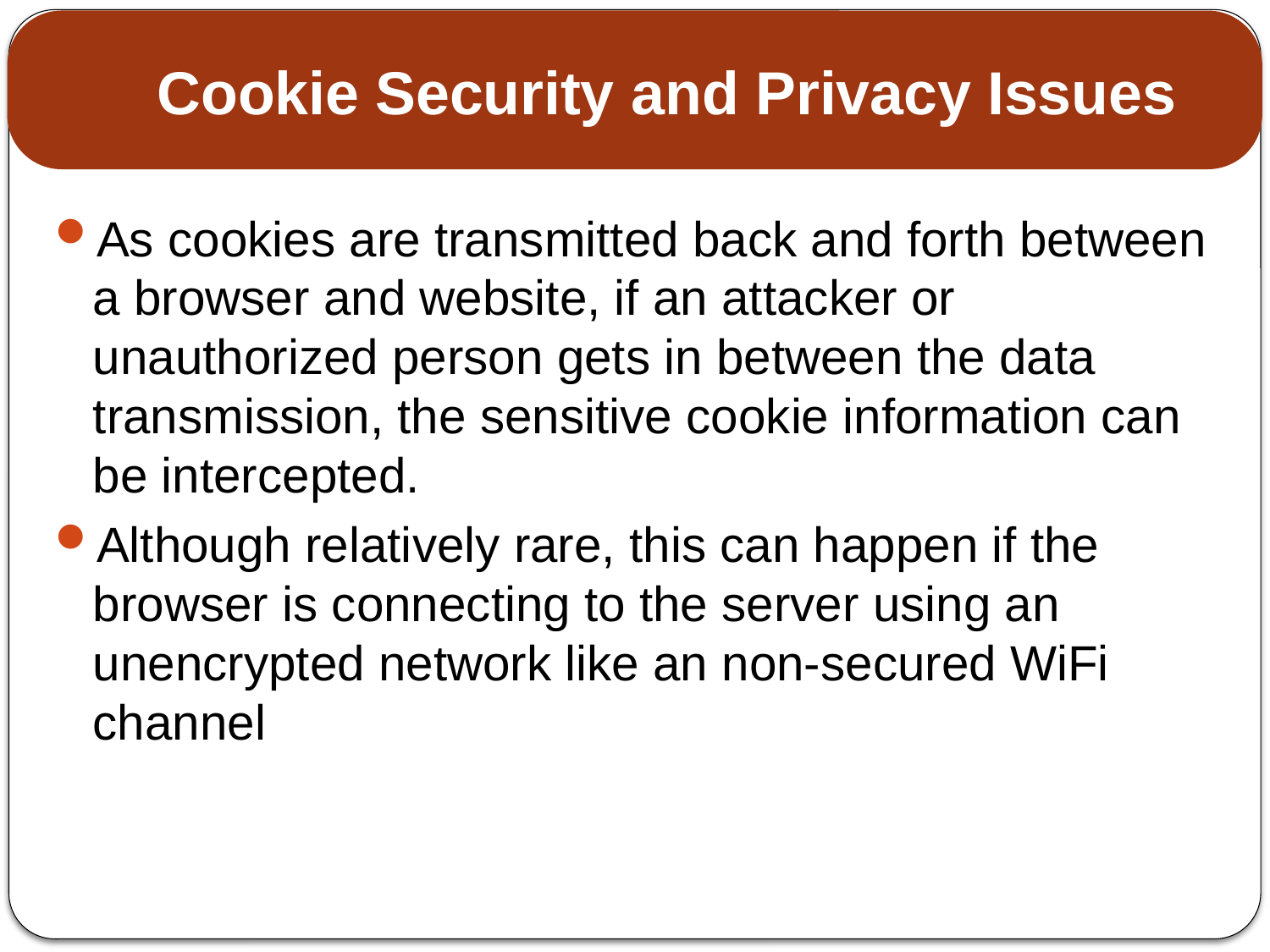

# Cookie Security and Privacy Issues
As cookies are transmitted back and forth between a browser and website, if an attacker or unauthorized person gets in between the data transmission, the sensitive cookie information can be intercepted.
Although relatively rare, this can happen if the browser is connecting to the server using an unencrypted network like an non-secured WiFi channel